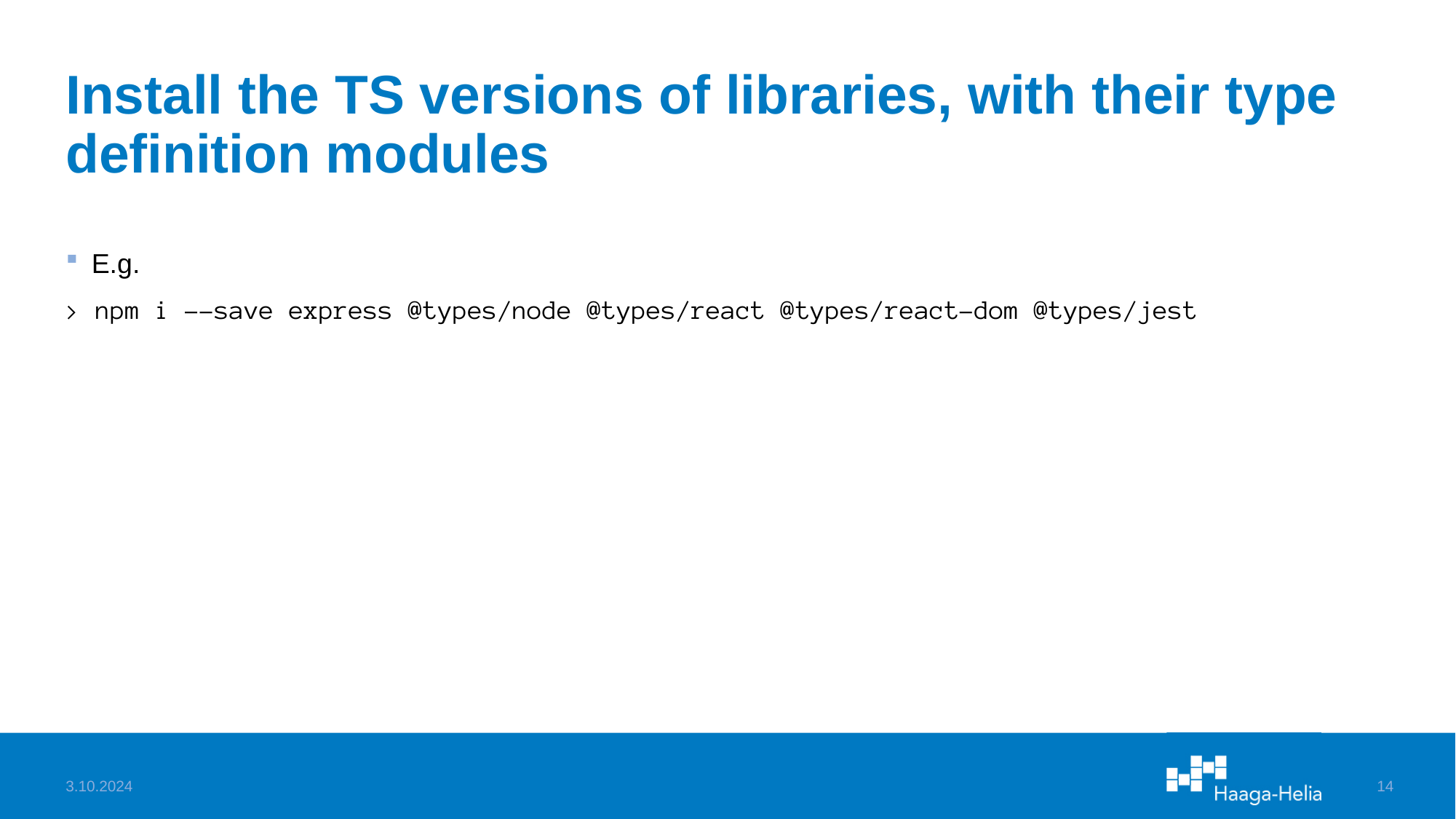

# Install the TS versions of libraries, with their type definition modules

E.g.
> npm i --save express @types/node @types/react @types/react-dom @types/jest
3.10.2024

14